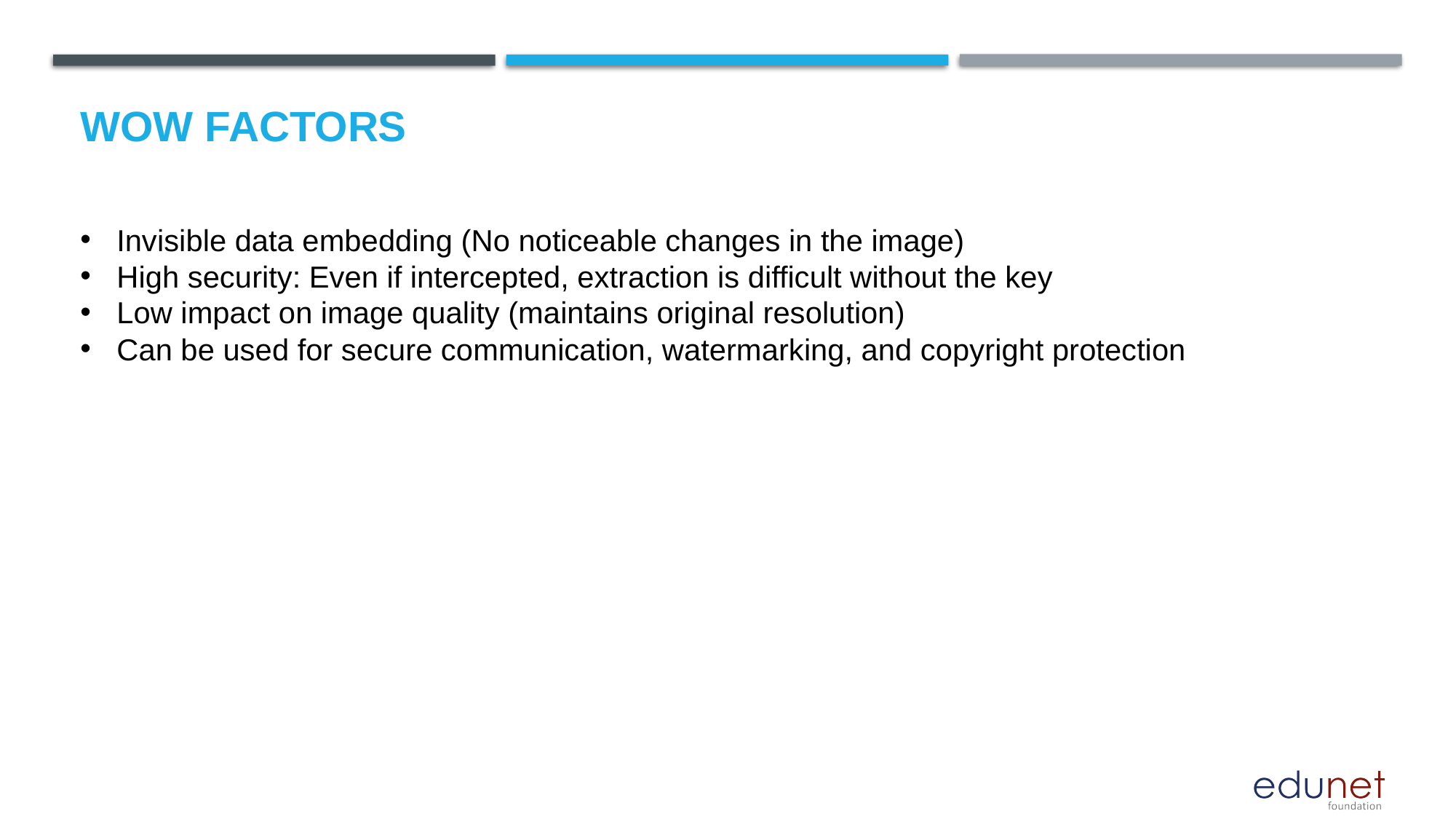

# Wow factors

Invisible data embedding (No noticeable changes in the image)
High security: Even if intercepted, extraction is difficult without the key
Low impact on image quality (maintains original resolution)
Can be used for secure communication, watermarking, and copyright protection